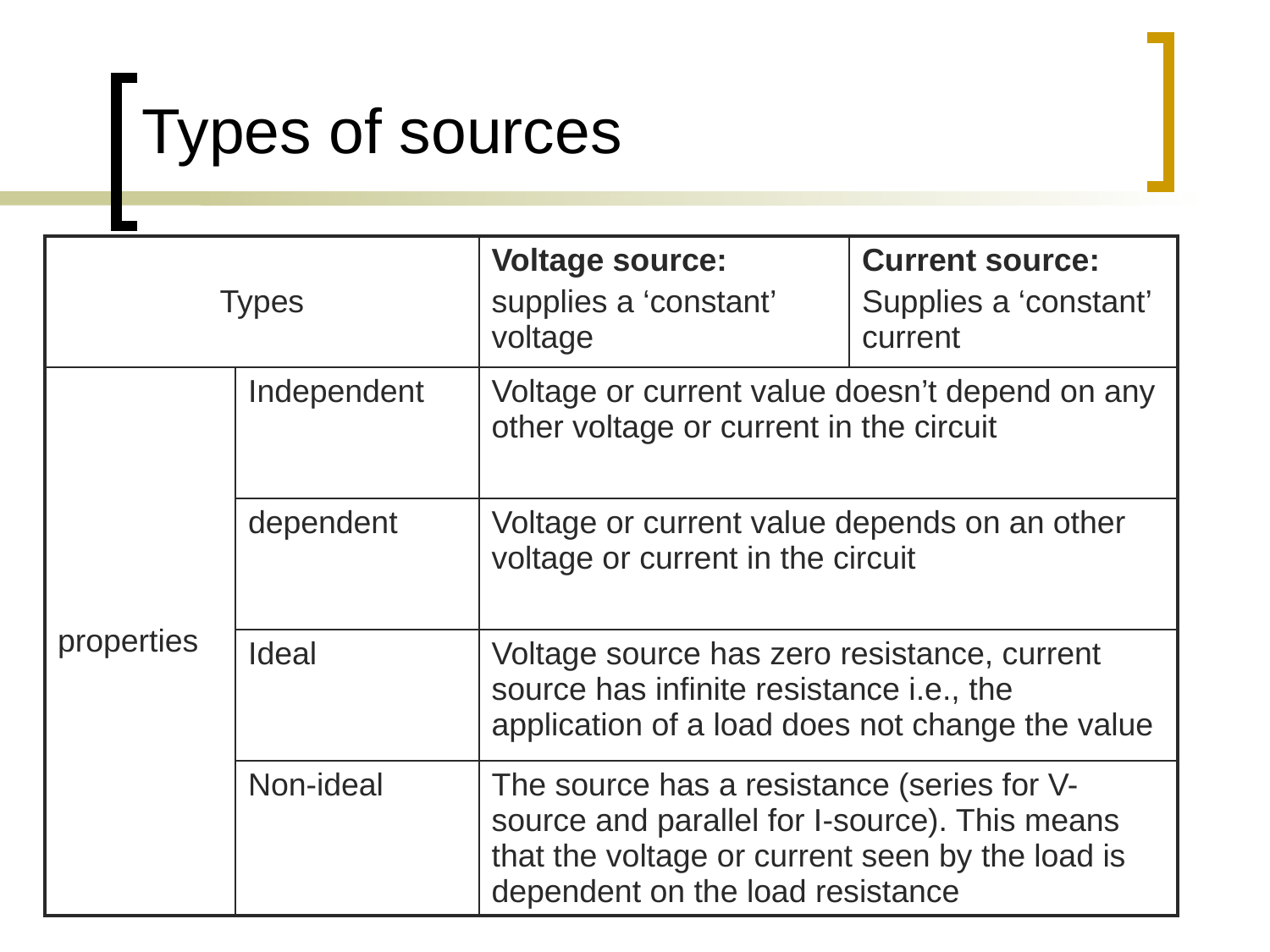

# Types of sources
| Types |  | Voltage source: supplies a ‘constant’ voltage | Current source: Supplies a ‘constant’ current |
| --- | --- | --- | --- |
| properties | Independent | Voltage or current value doesn’t depend on any other voltage or current in the circuit |  |
|  | dependent | Voltage or current value depends on an other voltage or current in the circuit |  |
|  | Ideal | Voltage source has zero resistance, current source has infinite resistance i.e., the application of a load does not change the value |  |
|  | Non-ideal | The source has a resistance (series for V-source and parallel for I-source). This means that the voltage or current seen by the load is dependent on the load resistance |  |